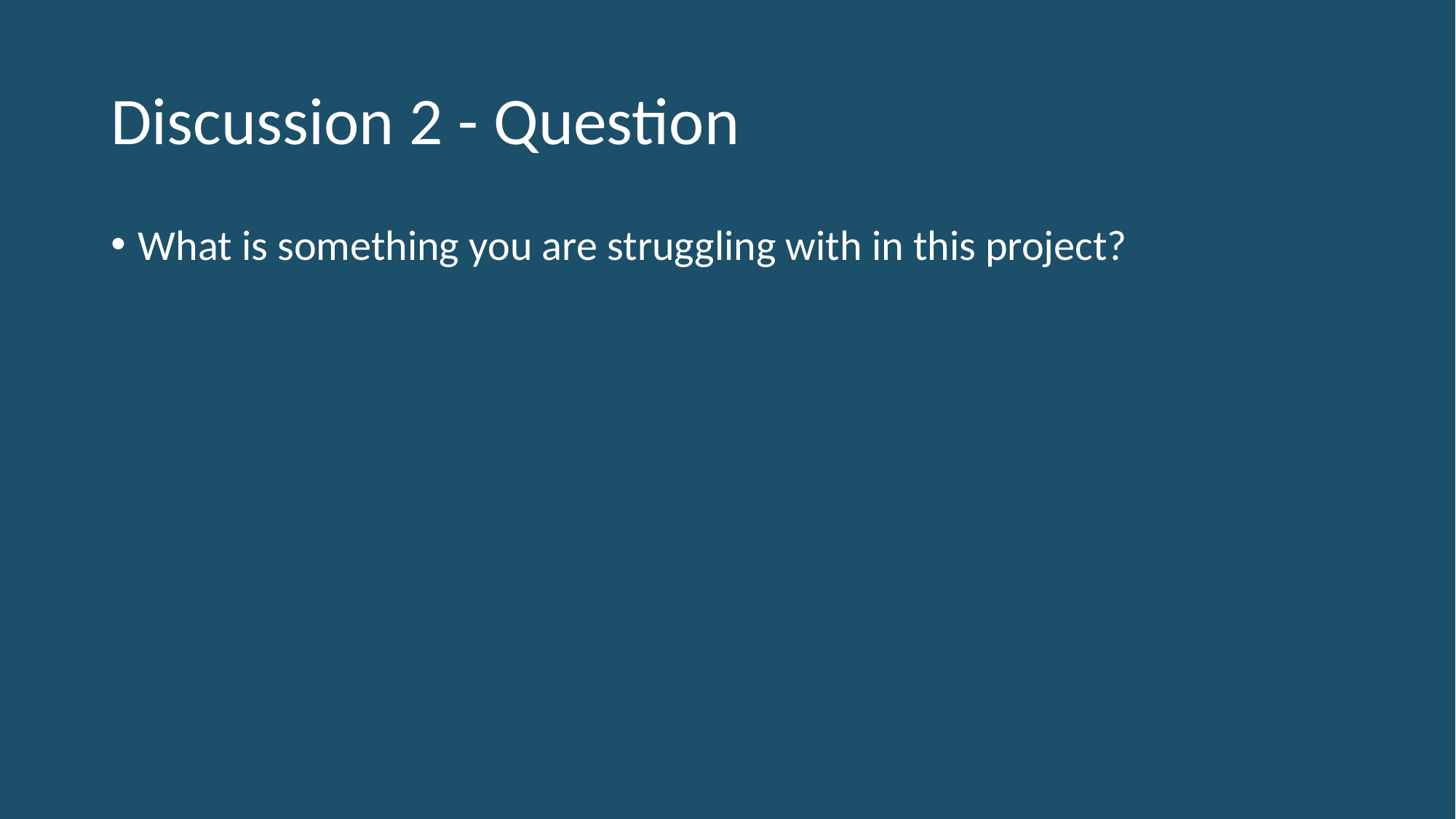

# Discussion 2 - Question
What is something you are struggling with in this project?